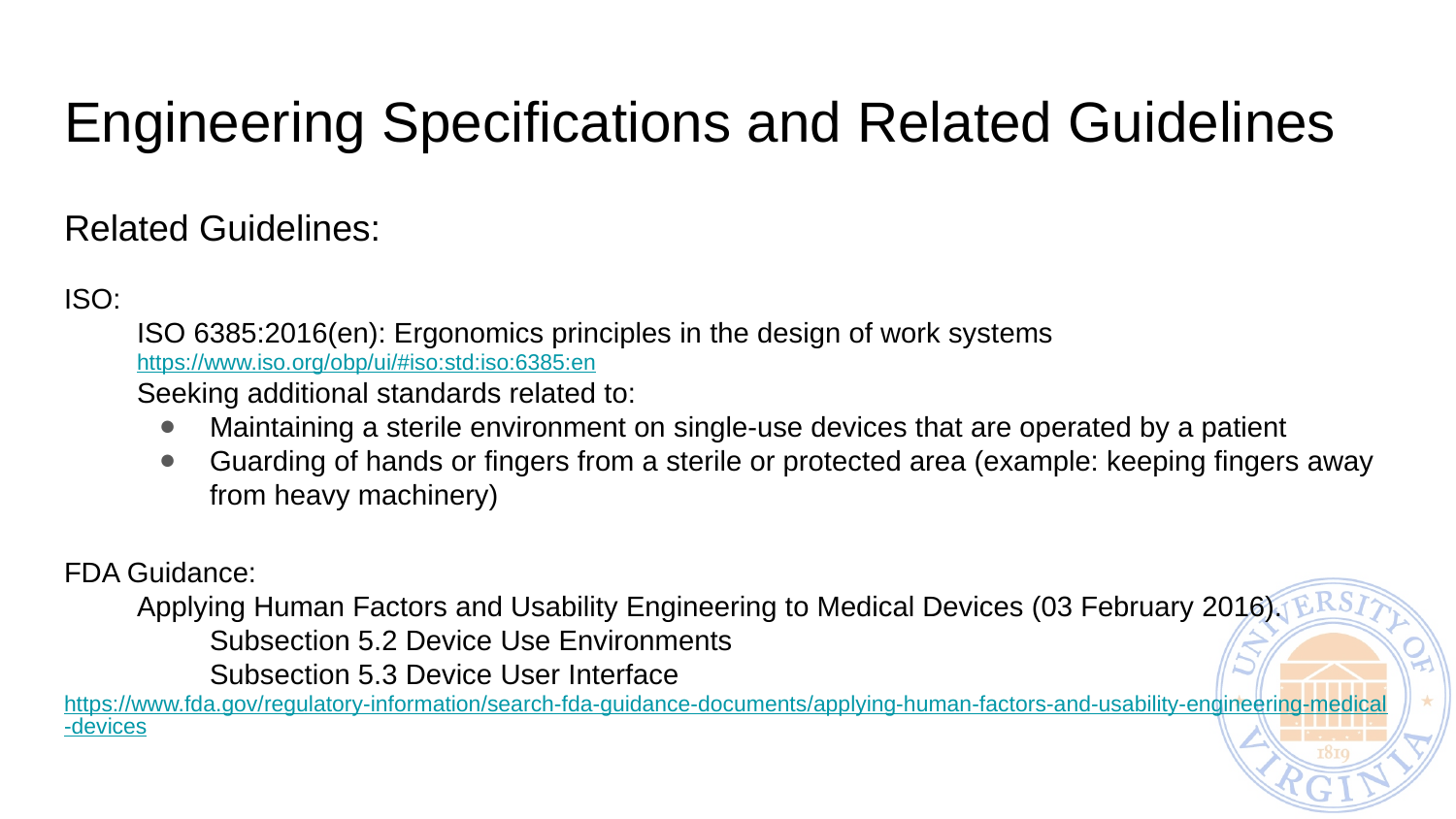

# Engineering Specifications and Related Guidelines
Related Guidelines:
ISO:
ISO 6385:2016(en): Ergonomics principles in the design of work systems
https://www.iso.org/obp/ui/#iso:std:iso:6385:en
Seeking additional standards related to:
Maintaining a sterile environment on single-use devices that are operated by a patient
Guarding of hands or fingers from a sterile or protected area (example: keeping fingers away from heavy machinery)

FDA Guidance:
Applying Human Factors and Usability Engineering to Medical Devices (03 February 2016).
Subsection 5.2 Device Use Environments
Subsection 5.3 Device User Interface
https://www.fda.gov/regulatory-information/search-fda-guidance-documents/applying-human-factors-and-usability-engineering-medical-devices